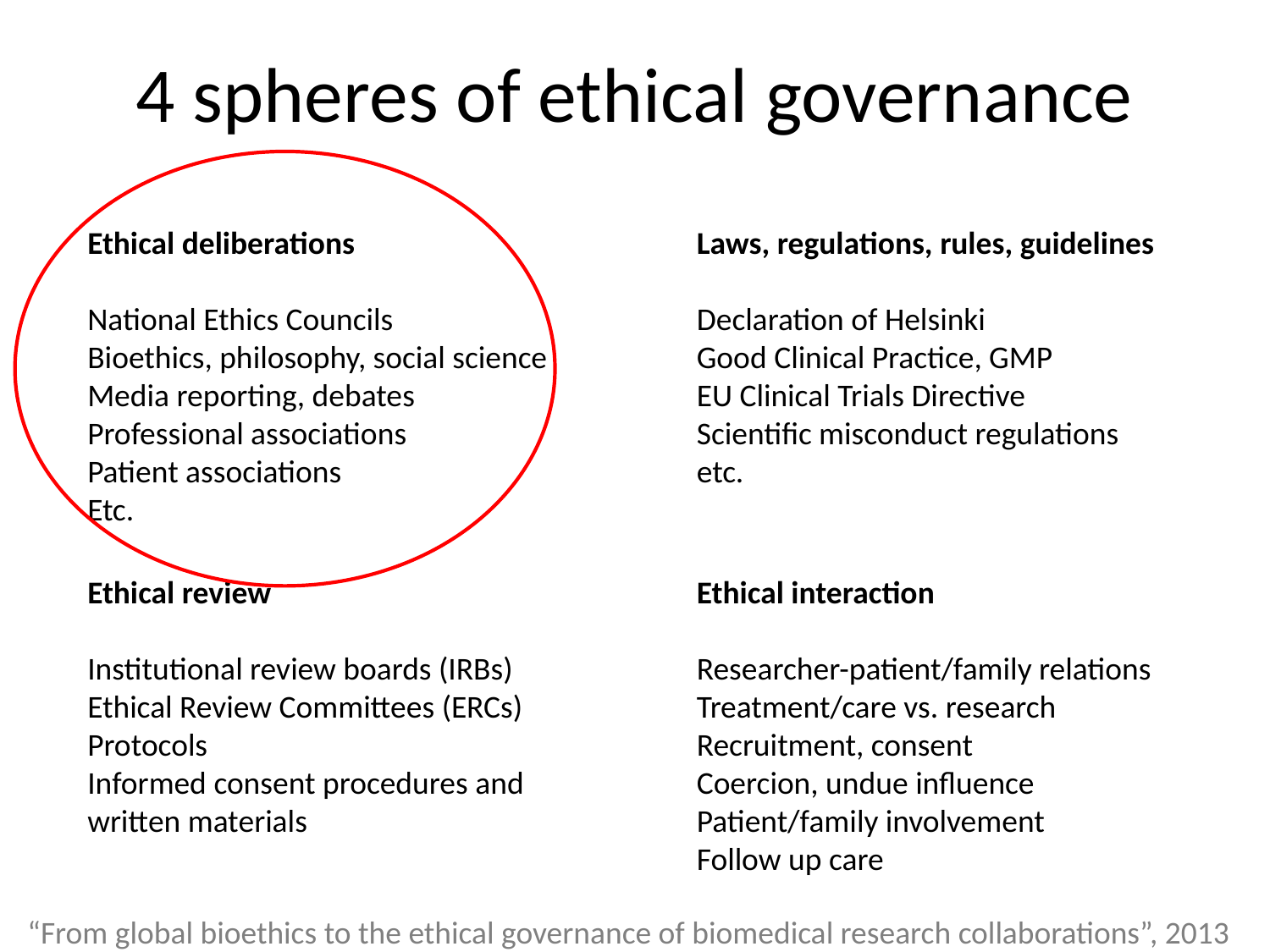

4 spheres of ethical governance

Ethical deliberations

National Ethics Councils
Bioethics, philosophy, social science
Media reporting, debates
Professional associations
Patient associations
Etc.
Laws, regulations, rules, guidelines

Declaration of Helsinki
Good Clinical Practice, GMP
EU Clinical Trials Directive
Scientific misconduct regulations
etc.

Ethical interaction

Researcher-patient/family relations
Treatment/care vs. research
Recruitment, consent
Coercion, undue influence
Patient/family involvement
Follow up care
Ethical review

Institutional review boards (IRBs)
Ethical Review Committees (ERCs)
Protocols
Informed consent procedures and written materials
“From global bioethics to the ethical governance of biomedical research collaborations”, 2013